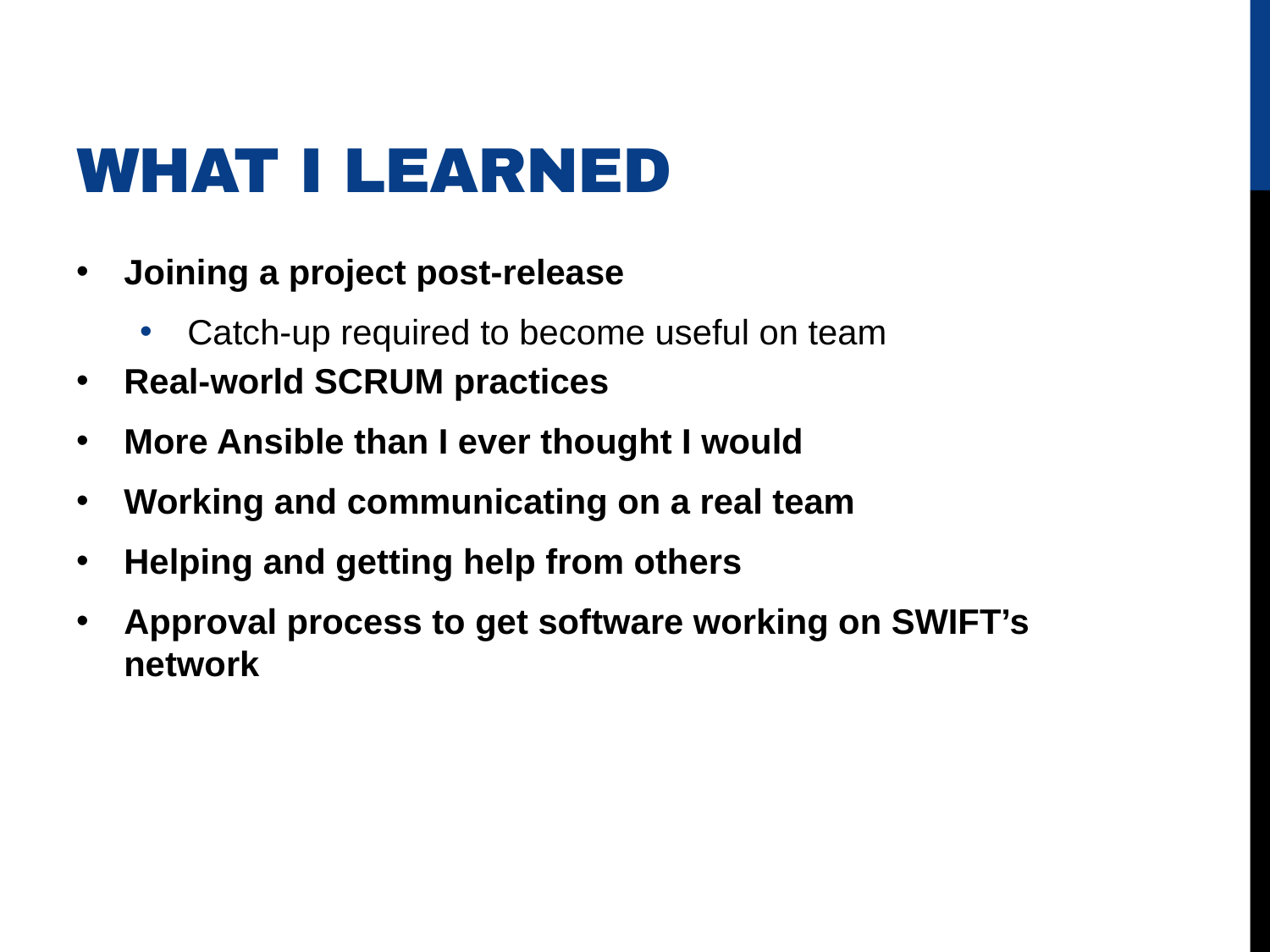

# What I learned
Joining a project post-release
Catch-up required to become useful on team
Real-world SCRUM practices
More Ansible than I ever thought I would
Working and communicating on a real team
Helping and getting help from others
Approval process to get software working on SWIFT’s network